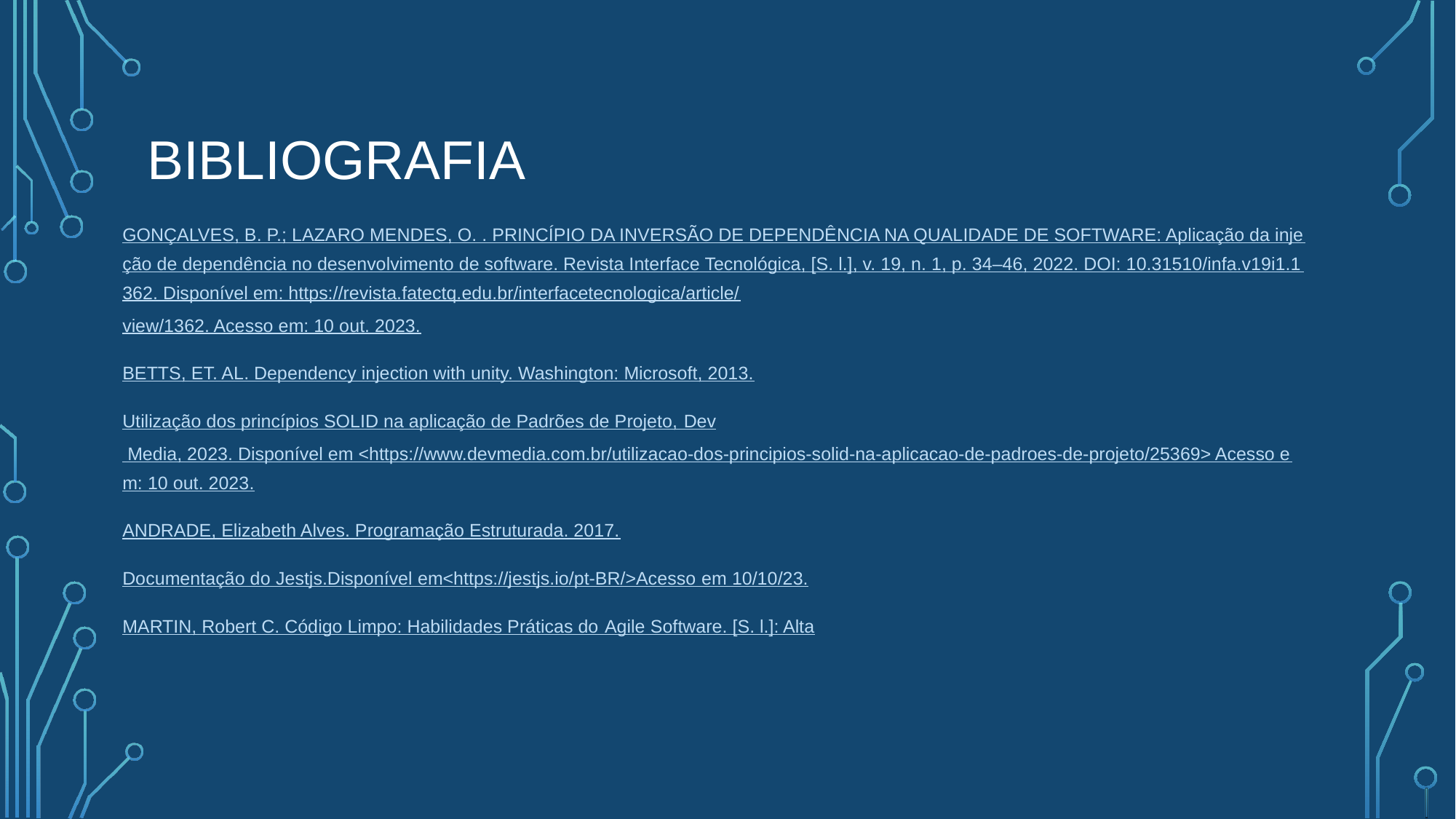

# Bibliografia
GONÇALVES, B. P.; LAZARO MENDES, O. . PRINCÍPIO DA INVERSÃO DE DEPENDÊNCIA NA QUALIDADE DE SOFTWARE: Aplicação da injeção de dependência no desenvolvimento de software. Revista Interface Tecnológica, [S. l.], v. 19, n. 1, p. 34–46, 2022. DOI: 10.31510/infa.v19i1.1362. Disponível em: https://revista.fatectq.edu.br/interfacetecnologica/article/view/1362. Acesso em: 10 out. 2023.
BETTS, ET. AL. Dependency injection with unity. Washington: Microsoft, 2013.
Utilização dos princípios SOLID na aplicação de Padrões de Projeto, Dev Media, 2023. Disponível em <https://www.devmedia.com.br/utilizacao-dos-principios-solid-na-aplicacao-de-padroes-de-projeto/25369> Acesso em: 10 out. 2023.
ANDRADE, Elizabeth Alves. Programação Estruturada. 2017.
Documentação do Jestjs.Disponível em<https://jestjs.io/pt-BR/>Acesso em 10/10/23.
MARTIN, Robert C. Código Limpo: Habilidades Práticas do Agile Software. [S. l.]: Alta